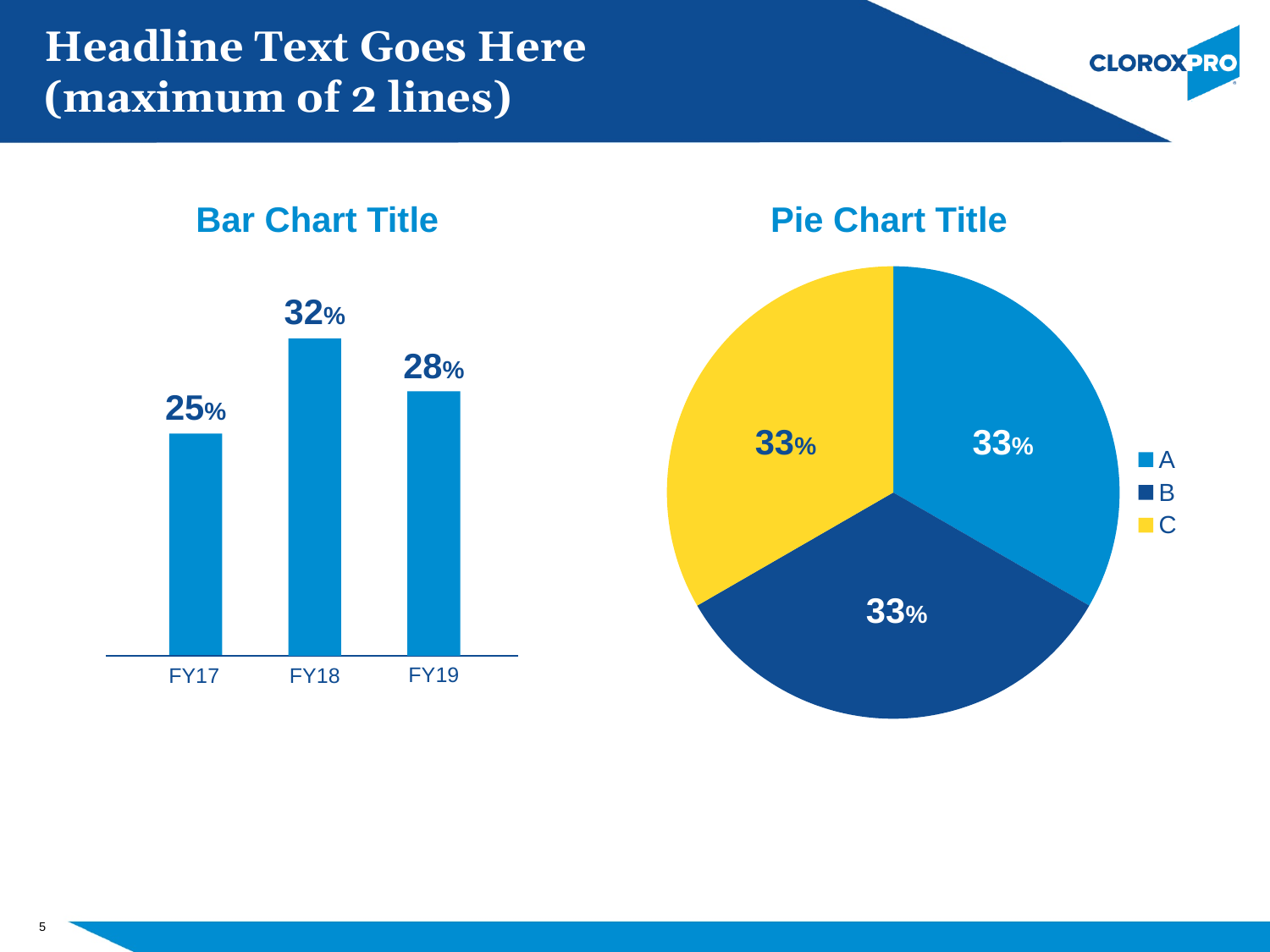

# Headline Text Goes Here (maximum of 2 lines)
Bar Chart Title
Pie Chart Title

### Chart

| Category | Sales |
|---|---|
| A | 0.33 |
| B | 0.33 |
| C | 0.33 |
| 0 | 0.0 |
32%
28%

25%

33%
33%

33%
FY19

FY17

FY18

5